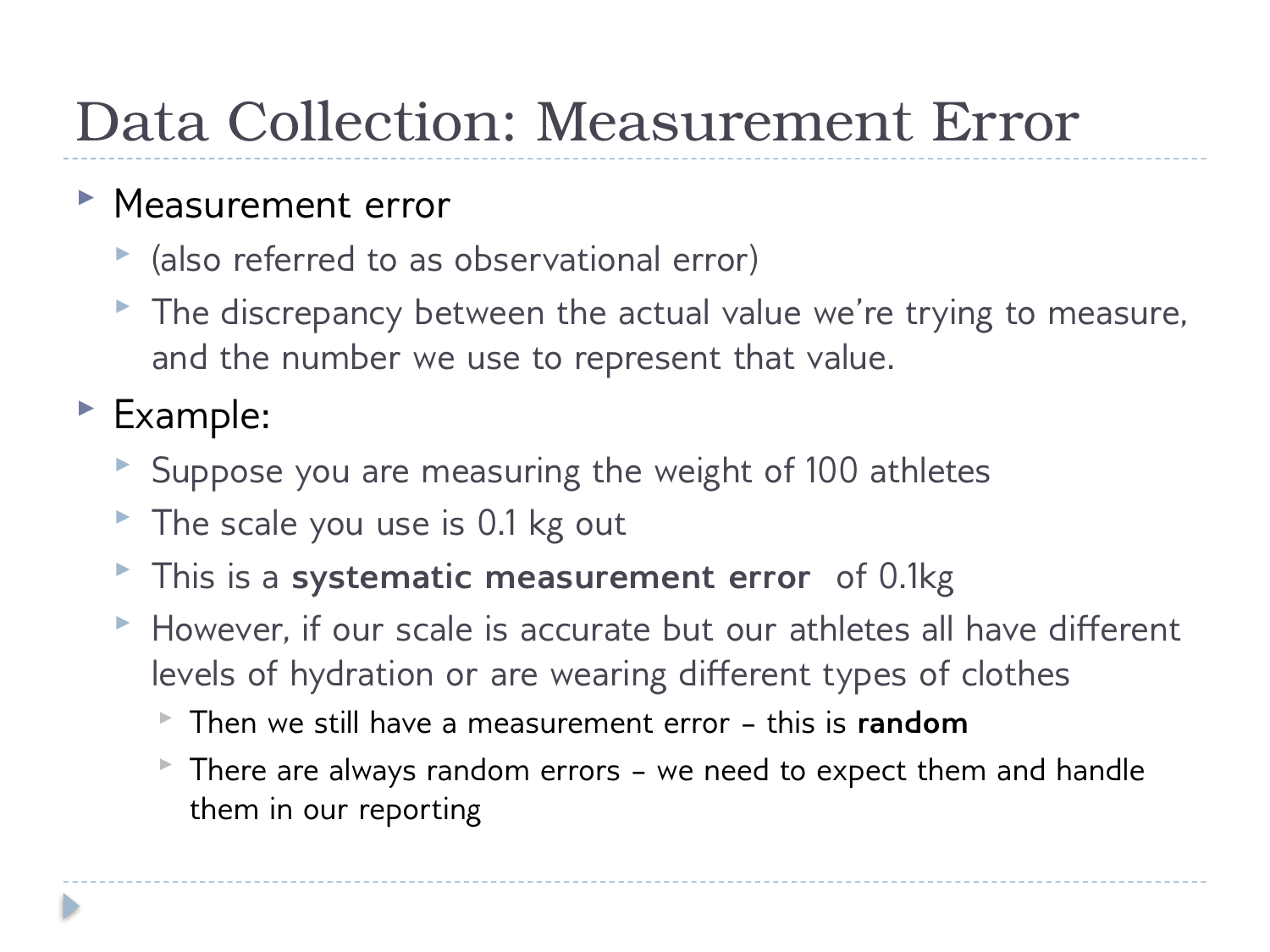

# Data Collection: Measurement Error
Measurement error
(also referred to as observational error)
The discrepancy between the actual value we’re trying to measure, and the number we use to represent that value.
Example:
Suppose you are measuring the weight of 100 athletes
The scale you use is 0.1 kg out
This is a systematic measurement error  of 0.1kg
However, if our scale is accurate but our athletes all have different levels of hydration or are wearing different types of clothes
Then we still have a measurement error – this is random
There are always random errors – we need to expect them and handle them in our reporting